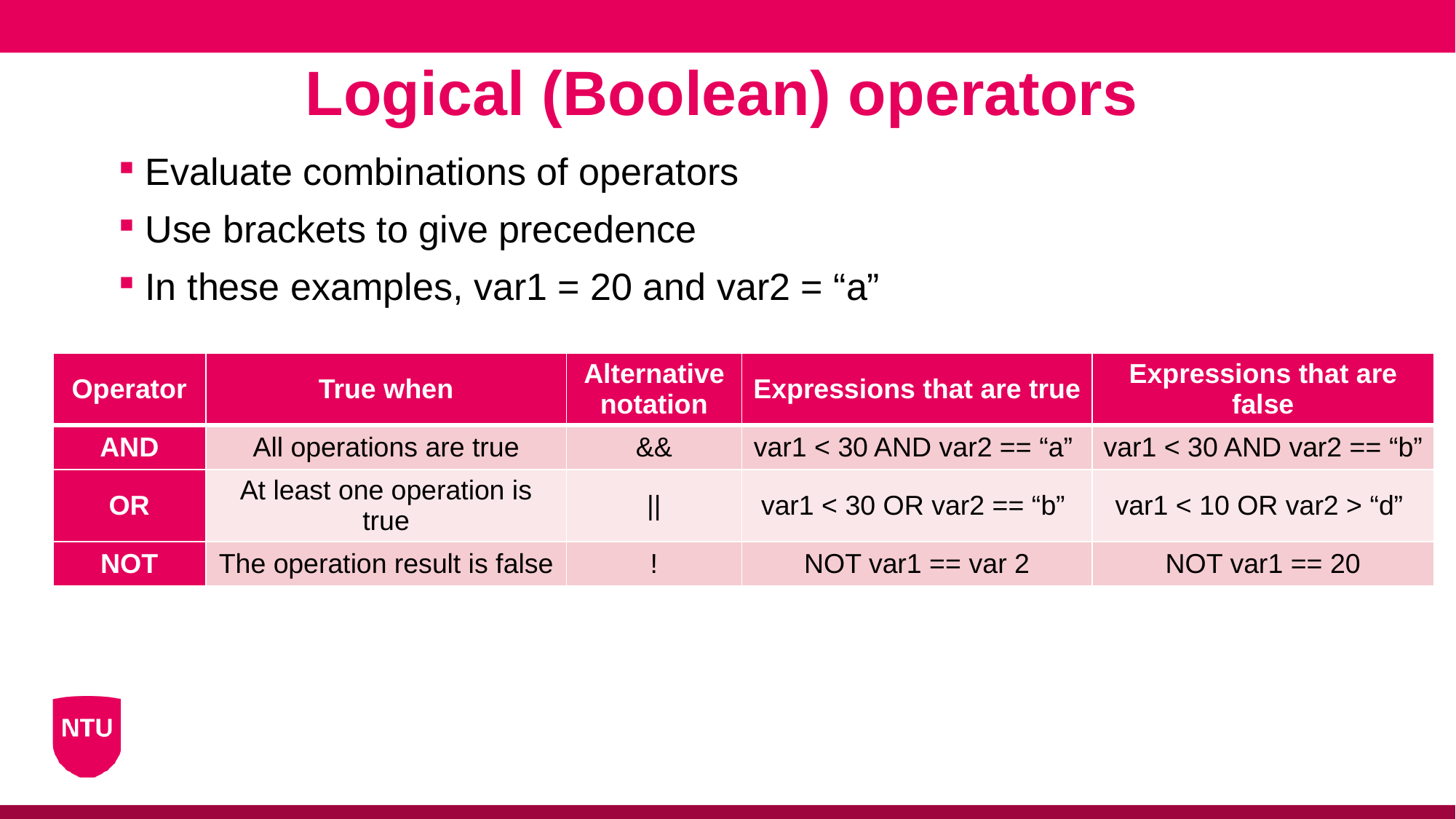

Logical (Boolean) operators
Evaluate combinations of operators
Use brackets to give precedence
In these examples, var1 = 20 and var2 = “a”
| Operator | True when | Alternative notation | Expressions that are true | Expressions that are false |
| --- | --- | --- | --- | --- |
| AND | All operations are true | && | var1 < 30 AND var2 == “a” | var1 < 30 AND var2 == “b” |
| OR | At least one operation is true | || | var1 < 30 OR var2 == “b” | var1 < 10 OR var2 > “d” |
| NOT | The operation result is false | ! | NOT var1 == var 2 | NOT var1 == 20 |